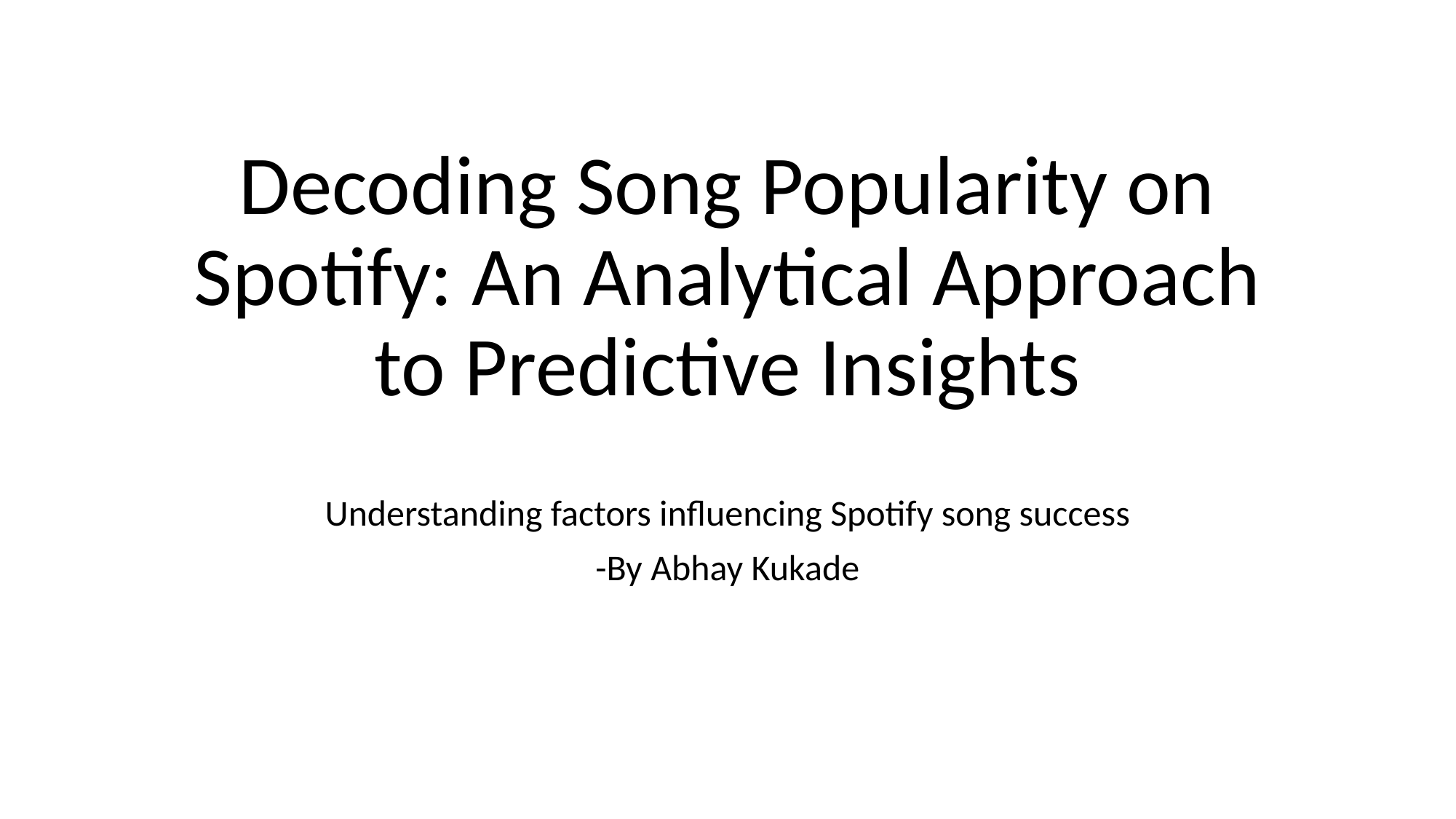

# Decoding Song Popularity on Spotify: An Analytical Approach to Predictive Insights

Understanding factors influencing Spotify song success
-By Abhay Kukade